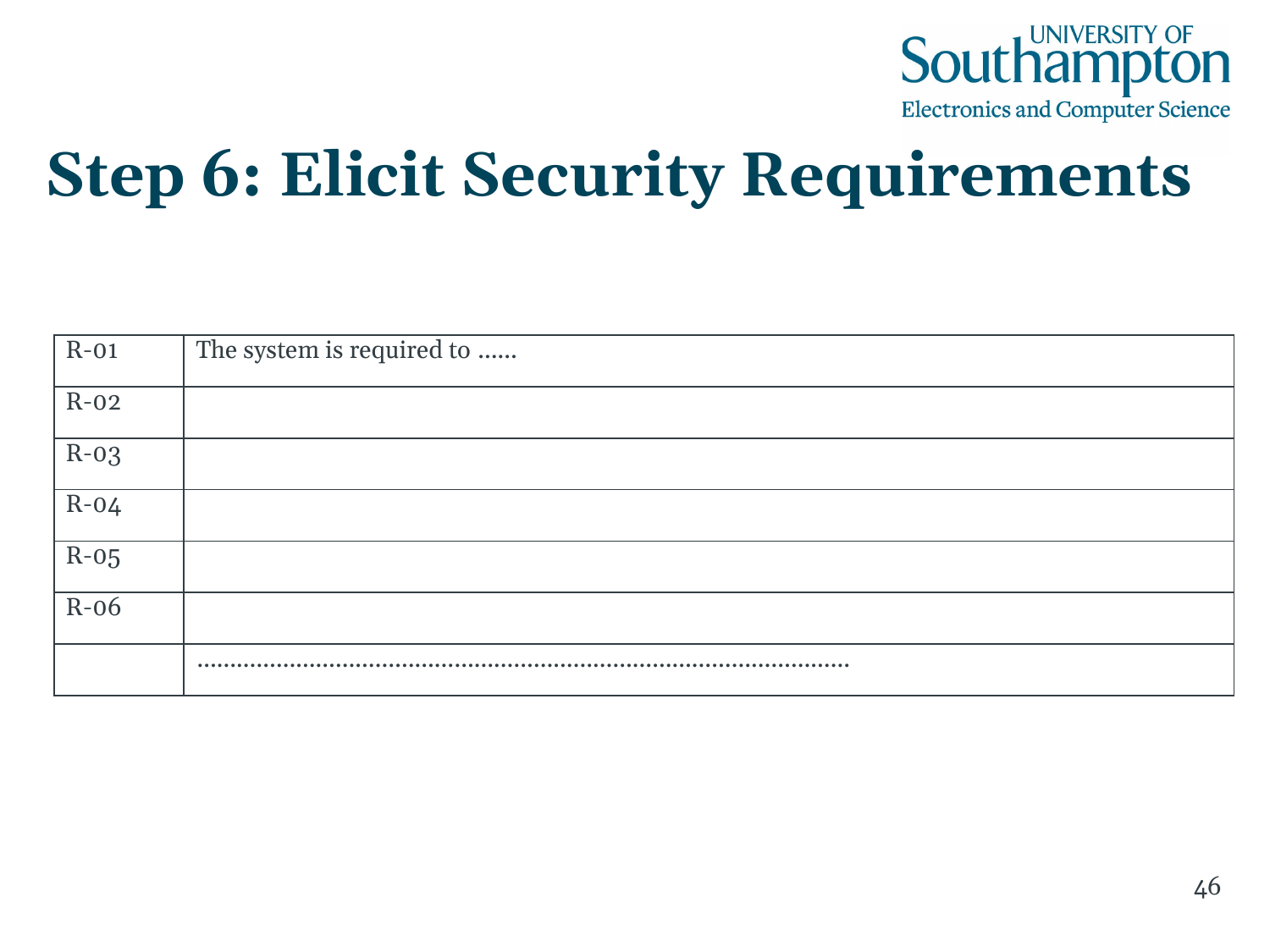

# Step 6: Elicit Security Requirements
| R-01 | The system is required to …… |
| --- | --- |
| R-02 |  |
| R-03 |  |
| R-04 |  |
| R-05 |  |
| R-06 |  |
|  | ……………………………………………………………………………………… |
46